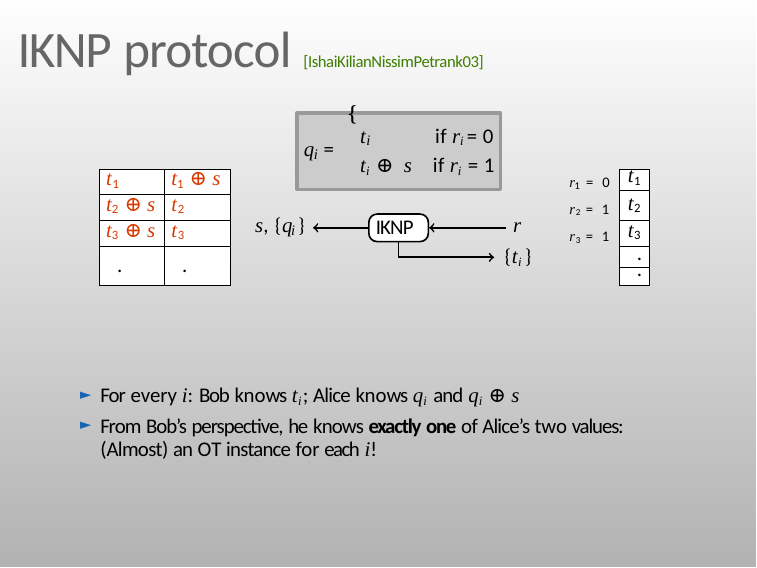

# IKNP protocol [IshaiKilianNissimPetrank03]
{

t	 if ri = 0
i
q =
i
ti  ⊕  s    if ri  = 1
| t1 | t1 ⊕ s |
| --- | --- |
| t2 ⊕ s | t2 |
| t3 ⊕ s | t3 |
| . | . |
| t1 |
| --- |
| t2 |
| t3 |
| . |
| . |
r = 0
1
r2 = 1
r3 = 1
r
s, {q }
IKNP

i

{ti }

For every i: Bob knows ti; Alice knows qi  and qi  ⊕ s
From Bob’s perspective, he knows exactly one of Alice’s two values:  (Almost) an OT instance for each i!